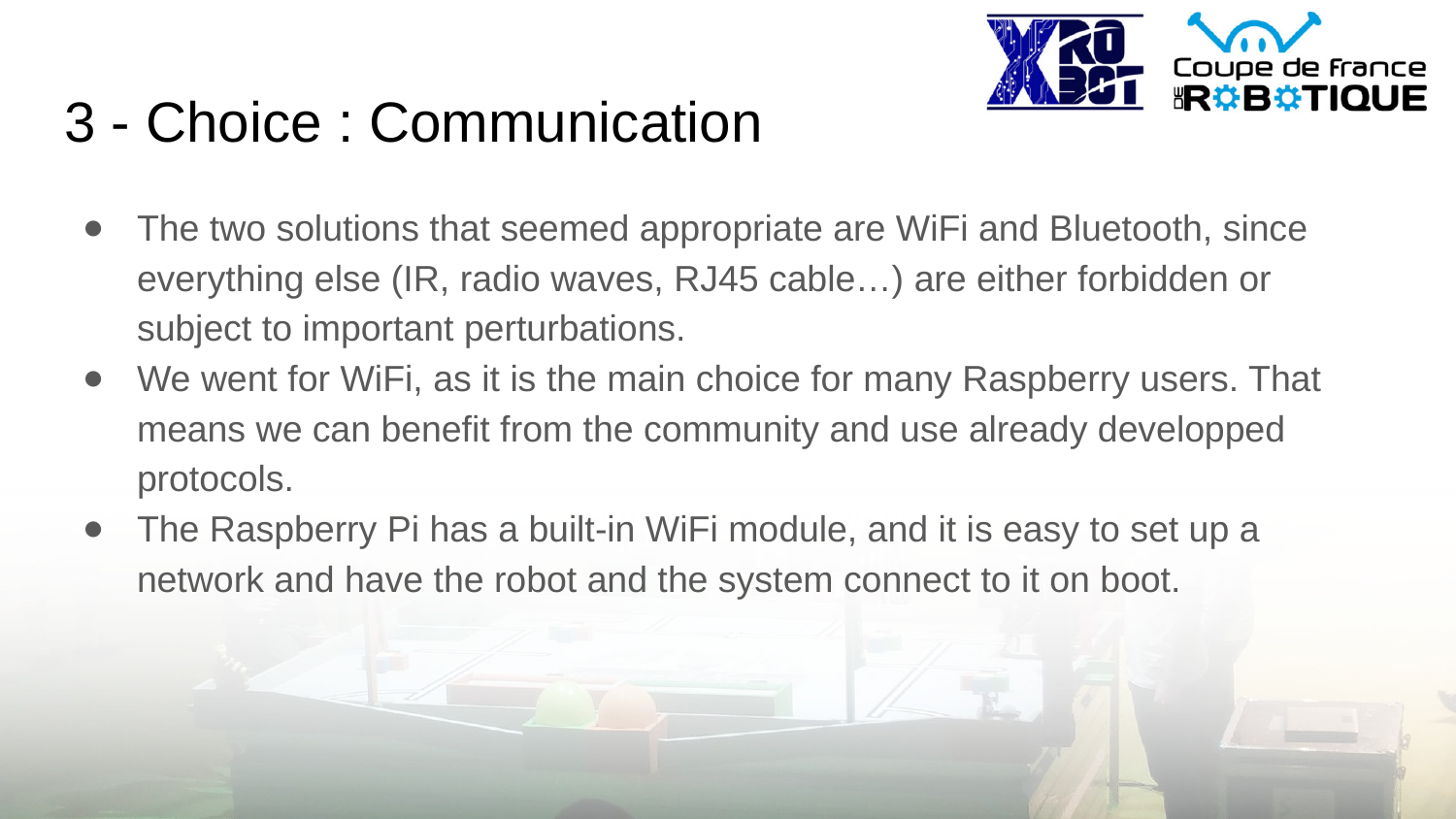

# 3 - Choice : Communication
The two solutions that seemed appropriate are WiFi and Bluetooth, since everything else (IR, radio waves, RJ45 cable…) are either forbidden or subject to important perturbations.
We went for WiFi, as it is the main choice for many Raspberry users. That means we can benefit from the community and use already developped protocols.
The Raspberry Pi has a built-in WiFi module, and it is easy to set up a network and have the robot and the system connect to it on boot.